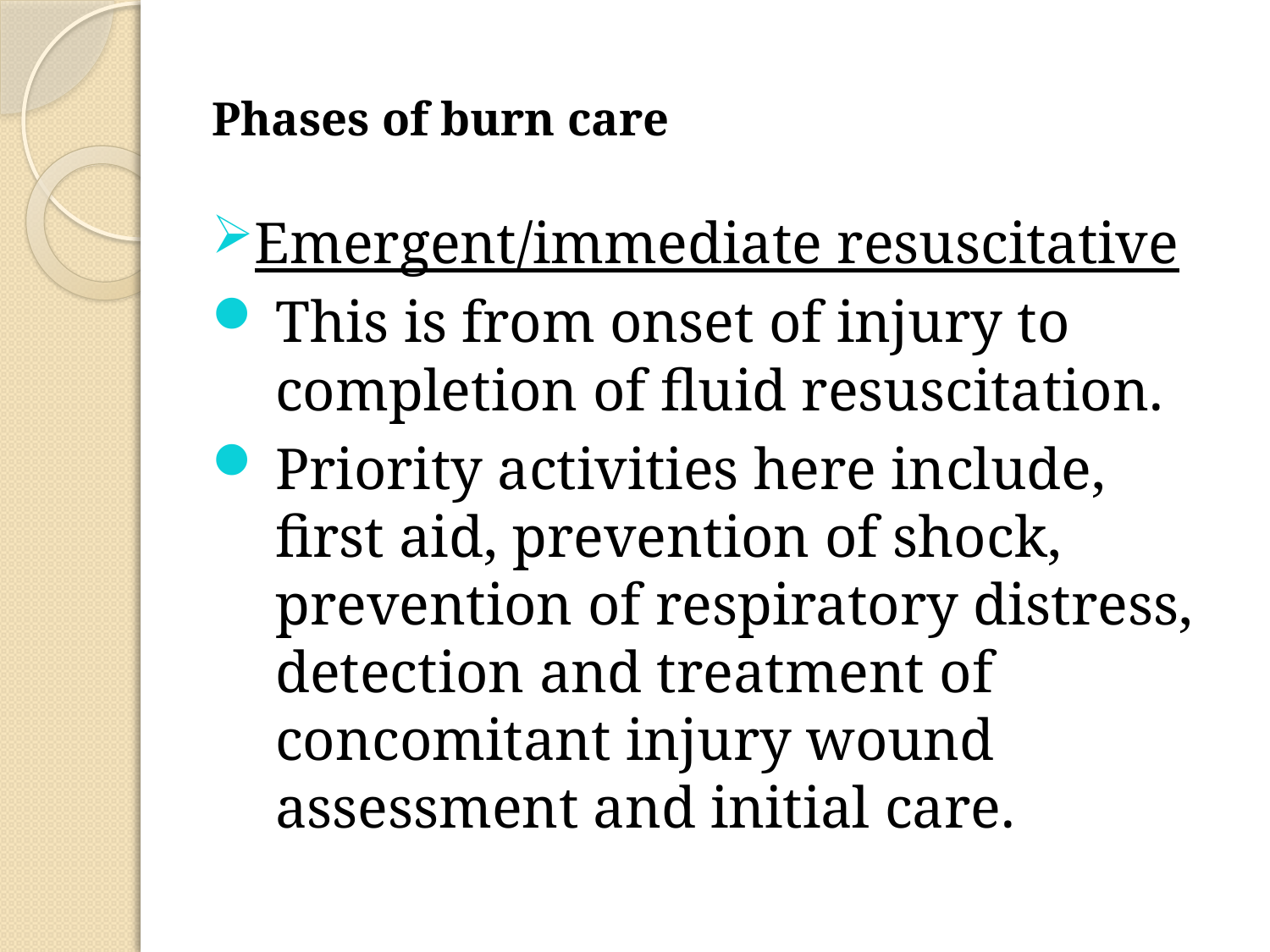

# Phases of burn care
Emergent/immediate resuscitative
This is from onset of injury to completion of fluid resuscitation.
Priority activities here include, first aid, prevention of shock, prevention of respiratory distress, detection and treatment of concomitant injury wound assessment and initial care.